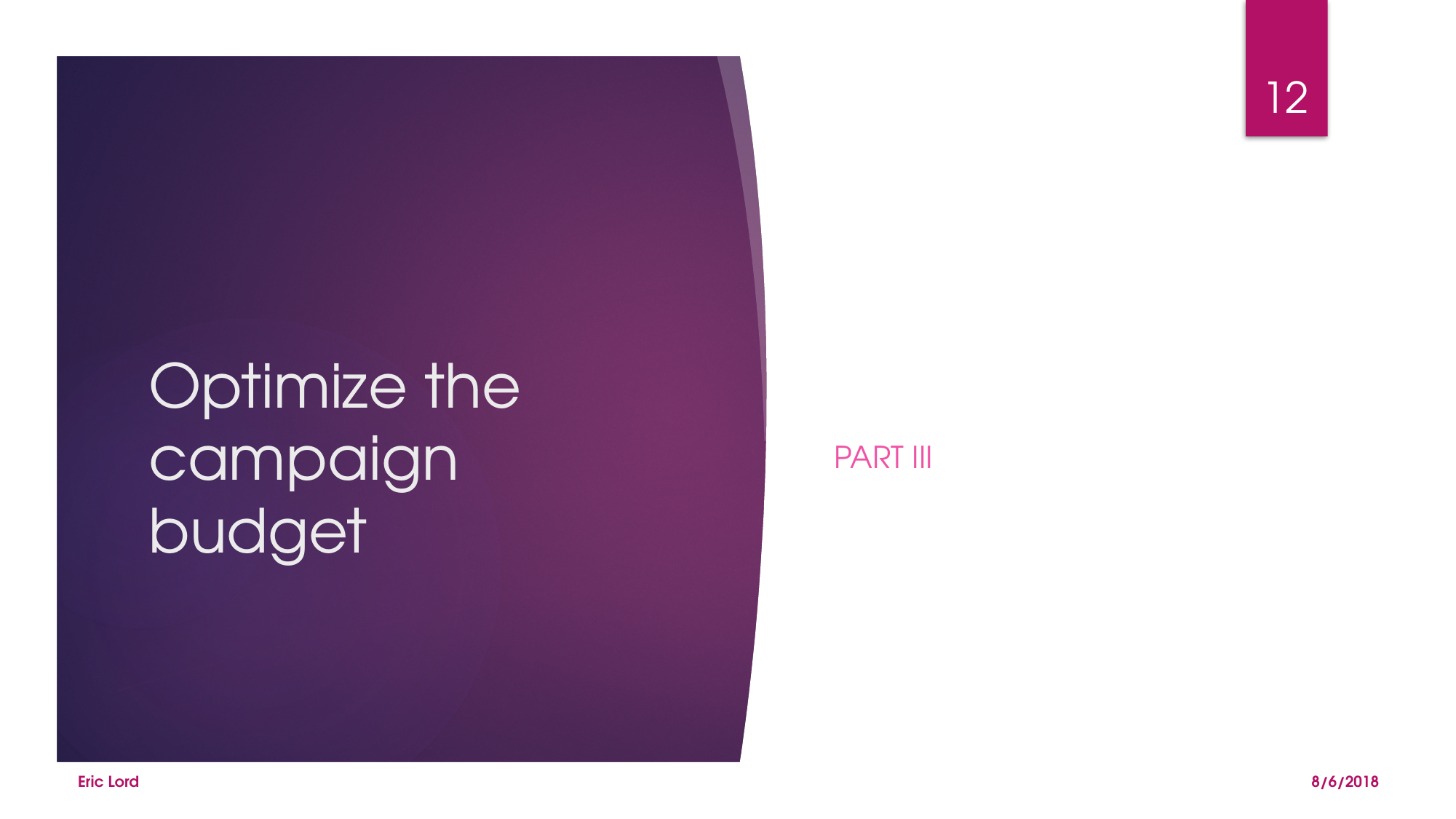

12
Part III
# Optimize the campaign budget
Eric Lord
8/6/2018